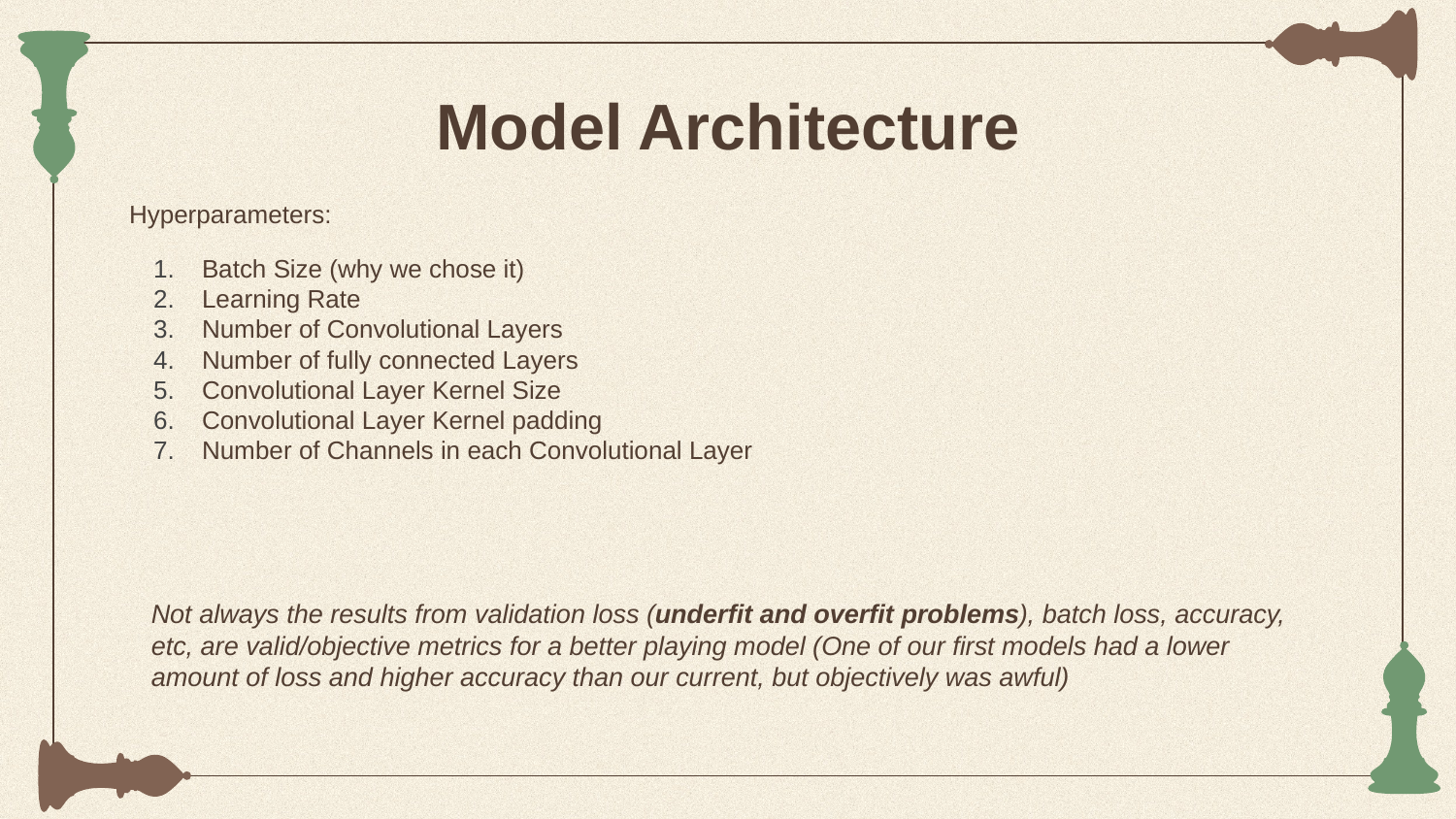

# Model Architecture

Hyperparameters:
Batch Size (why we chose it)
Learning Rate
Number of Convolutional Layers
Number of fully connected Layers
Convolutional Layer Kernel Size
Convolutional Layer Kernel padding
Number of Channels in each Convolutional Layer

Not always the results from validation loss (underfit and overfit problems), batch loss, accuracy, etc, are valid/objective metrics for a better playing model (One of our first models had a lower amount of loss and higher accuracy than our current, but objectively was awful)